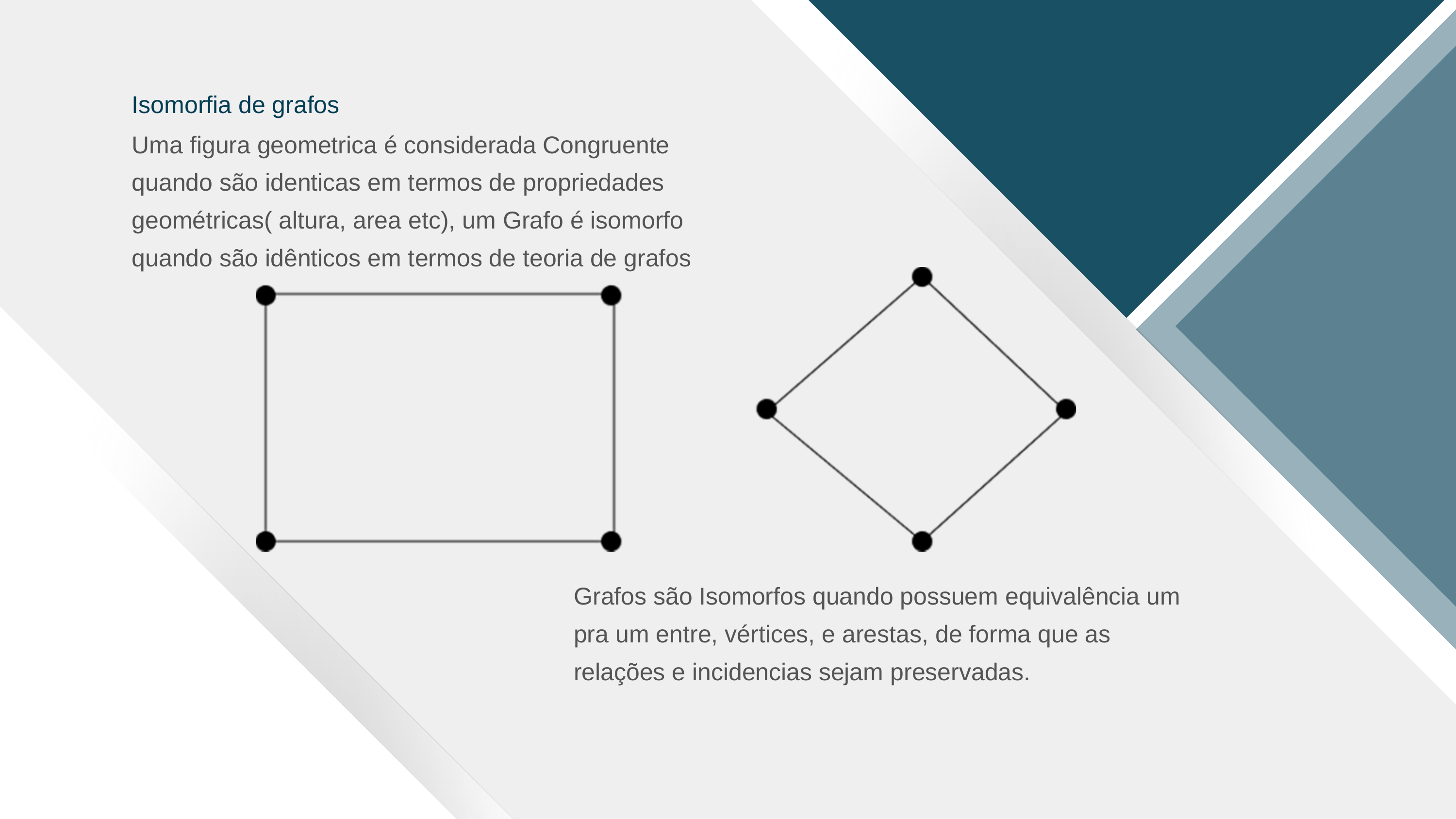

Isomorfia de grafos
Uma figura geometrica é considerada Congruente quando são identicas em termos de propriedades geométricas( altura, area etc), um Grafo é isomorfo quando são idênticos em termos de teoria de grafos

Grafos são Isomorfos quando possuem equivalência um pra um entre, vértices, e arestas, de forma que as relações e incidencias sejam preservadas.